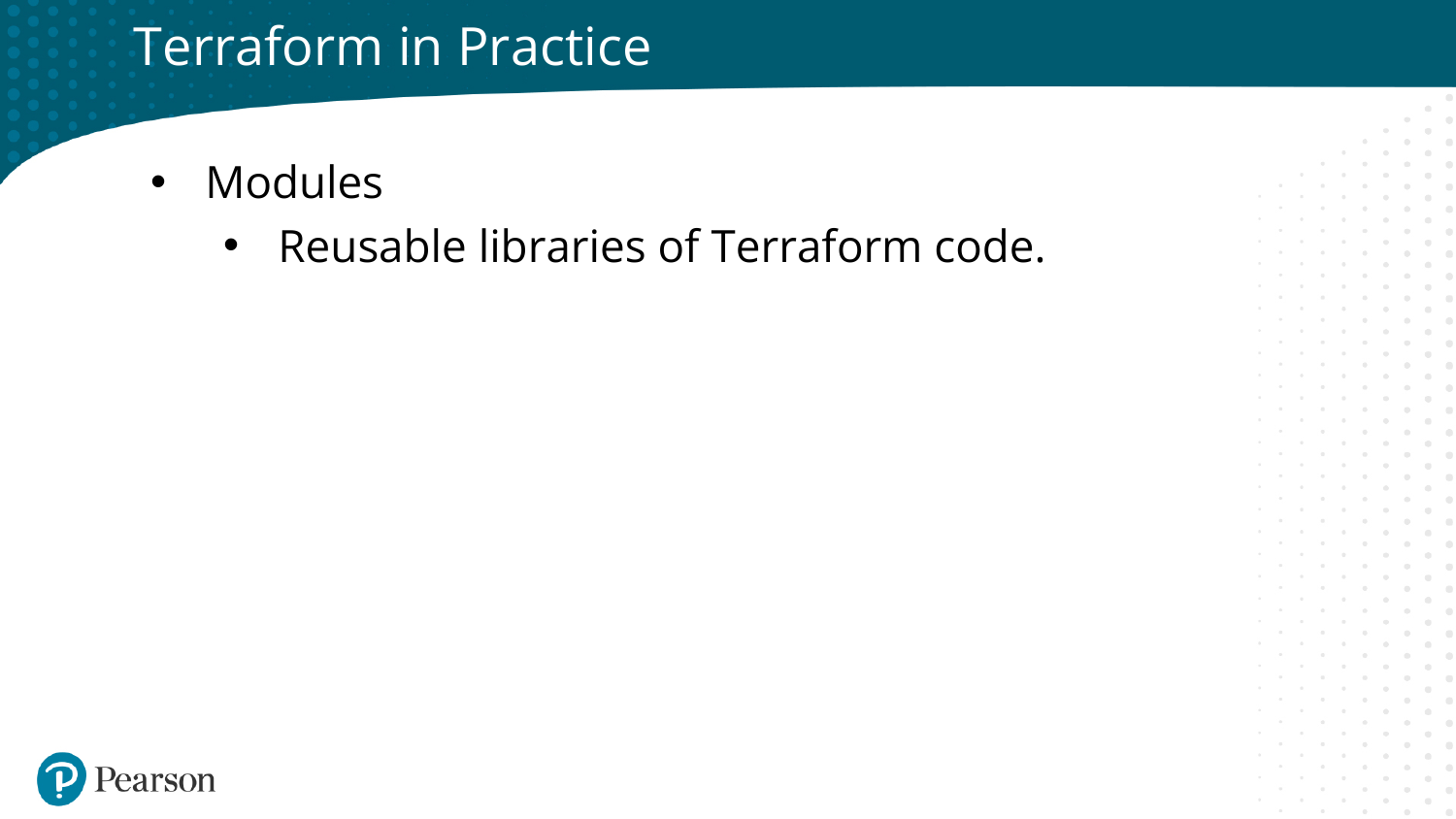

# Terraform in Practice
Modules
Reusable libraries of Terraform code.